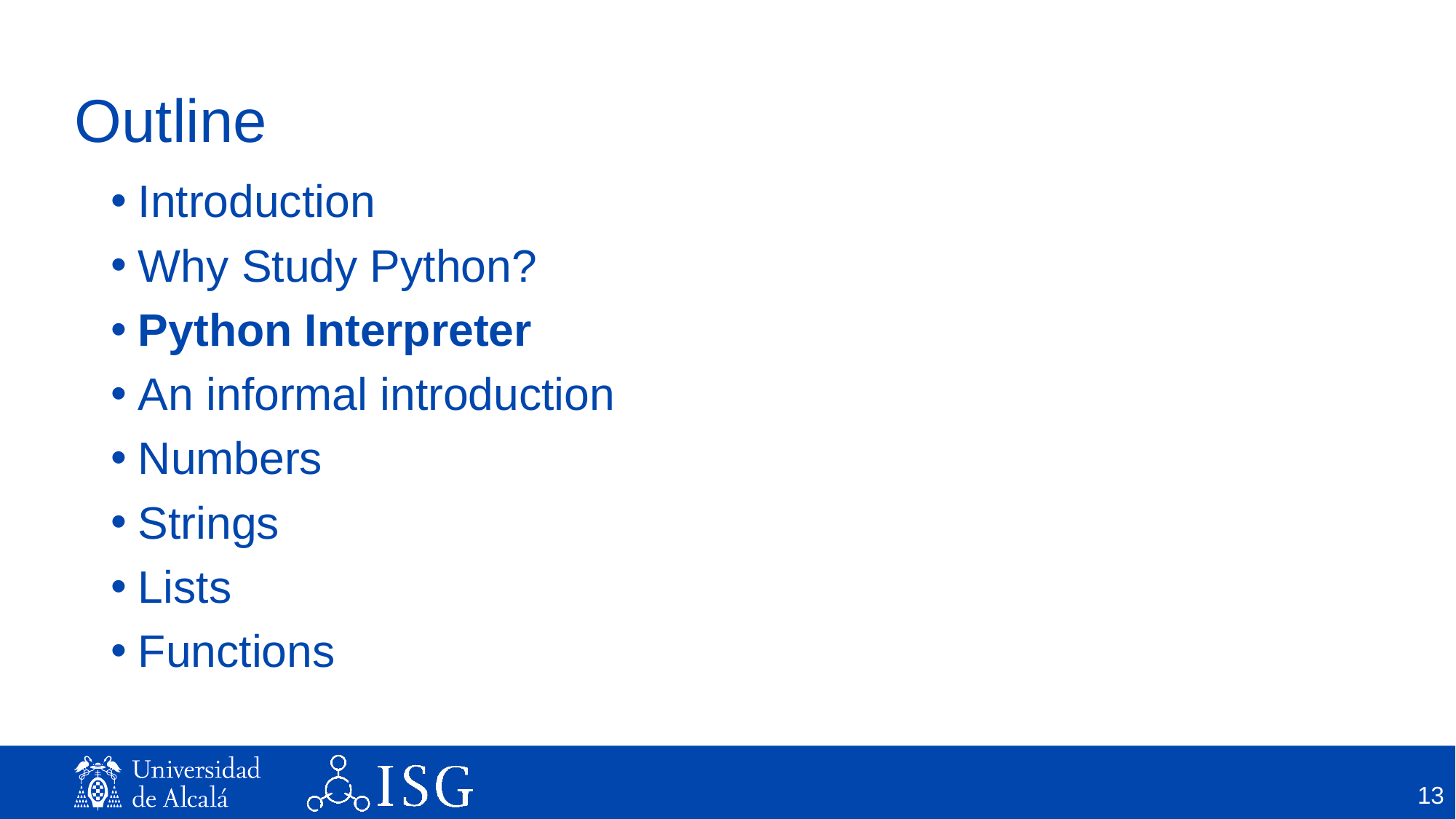

# Outline
Introduction
Why Study Python?
Python Interpreter
An informal introduction
Numbers
Strings
Lists
Functions